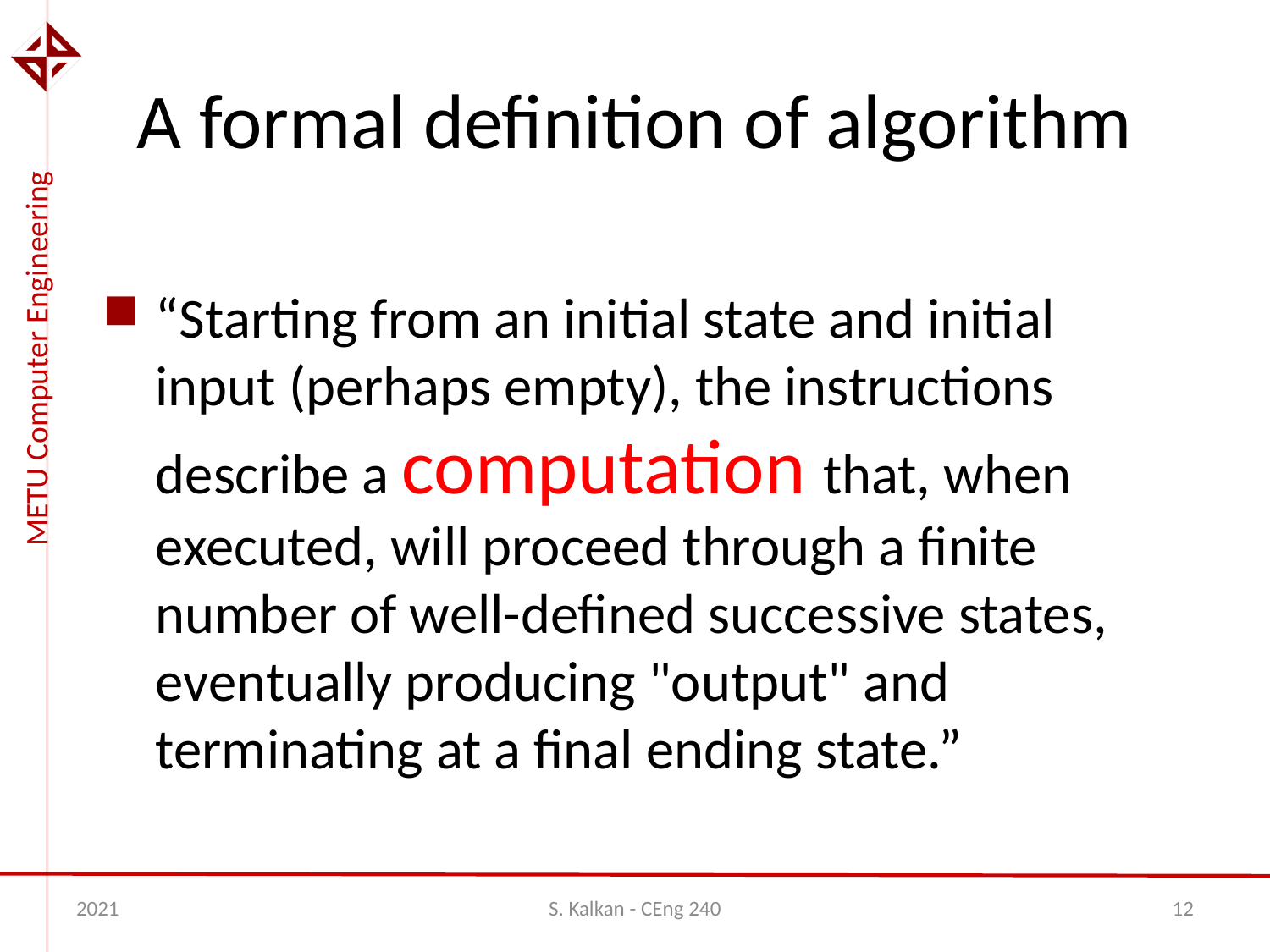

# A formal definition of algorithm
“Starting from an initial state and initial input (perhaps empty), the instructions describe a computation that, when executed, will proceed through a finite number of well-defined successive states, eventually producing "output" and terminating at a final ending state.”
2021
S. Kalkan - CEng 240
12